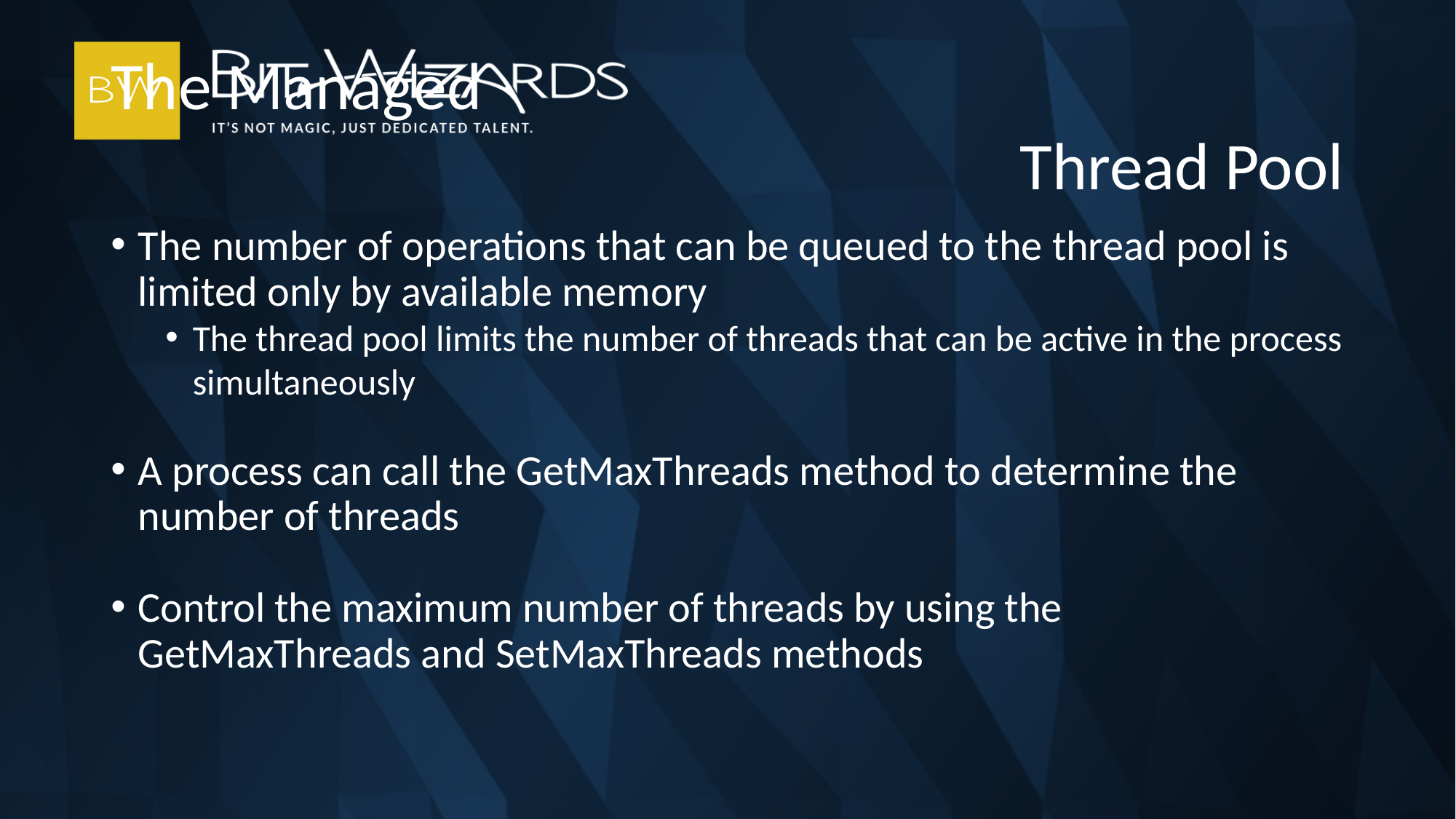

The Managed
Thread Pool
The number of operations that can be queued to the thread pool is limited only by available memory
The thread pool limits the number of threads that can be active in the process simultaneously

A process can call the GetMaxThreads method to determine the number of threads

Control the maximum number of threads by using the GetMaxThreads and SetMaxThreads methods